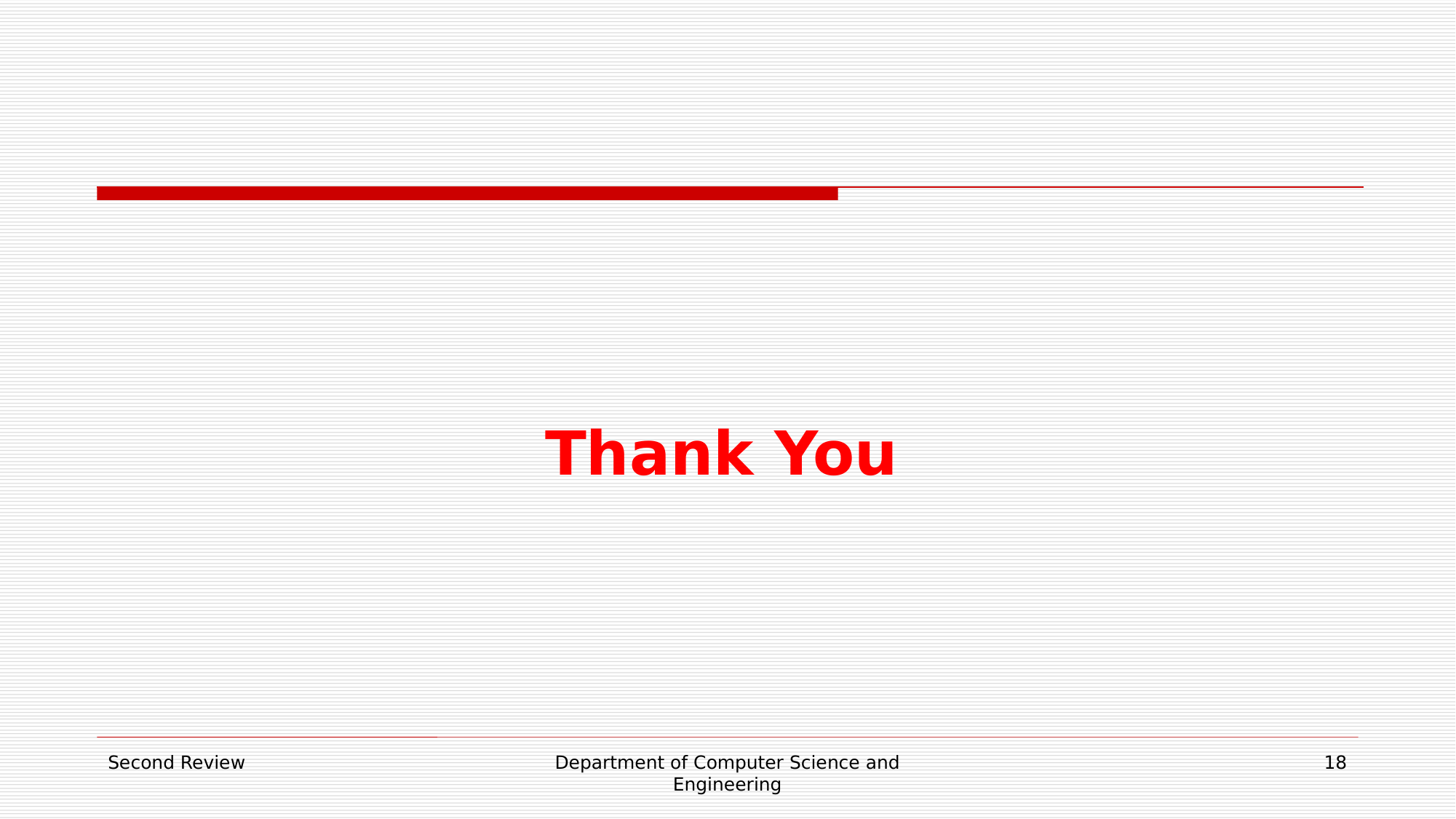

# Thank You
Second Review
Department of Computer Science and Engineering
18